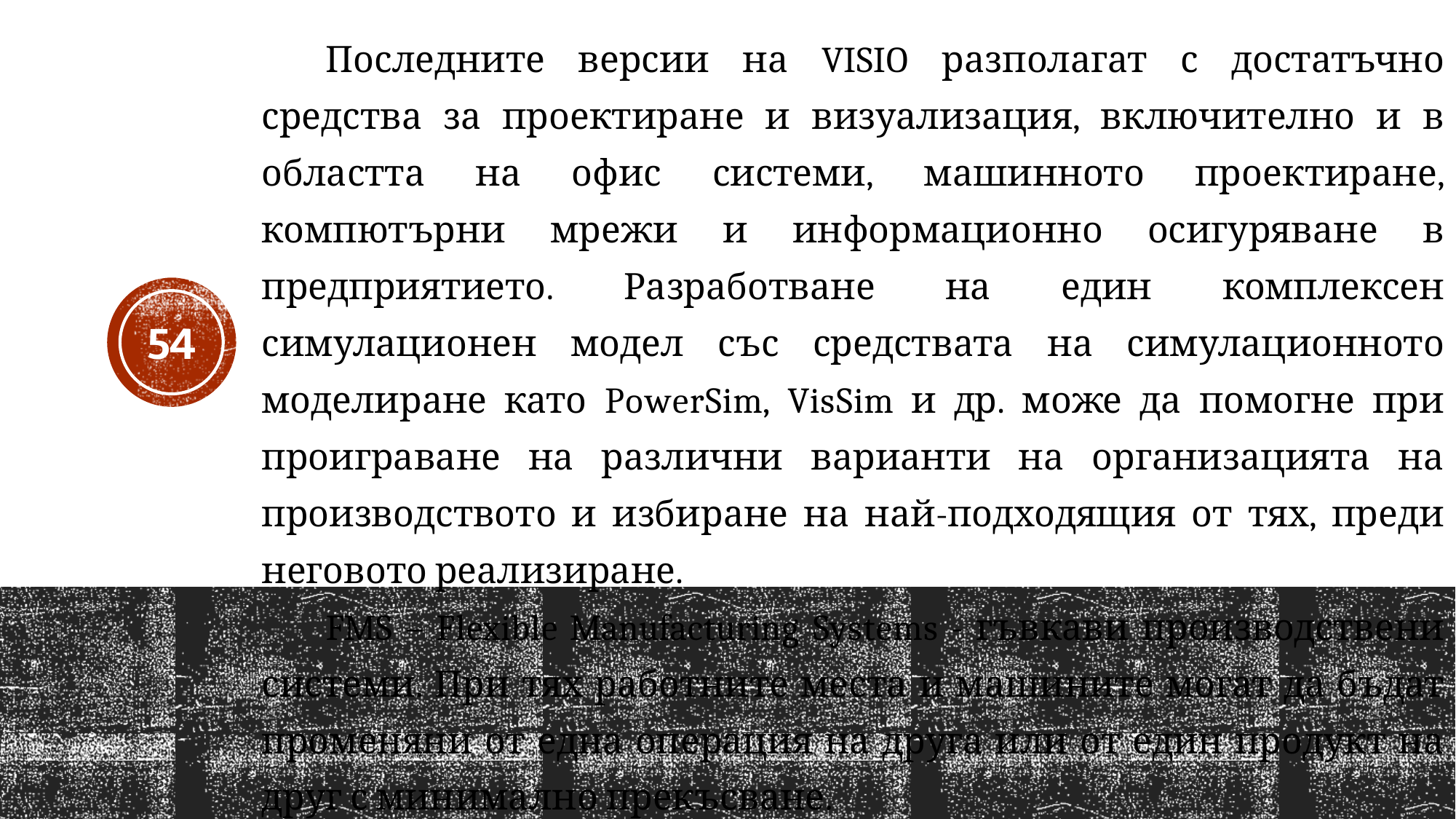

Последните версии на VISIO разполагат с достатъчно средства за проектиране и визуализация, включително и в областта на офис системи, машинното проектиране, компютърни мрежи и информационно осигуряване в предприятието. Разработване на един комплексен симулационен модел със средствата на симулационното моделиране като PowerSim, VisSim и др. може да помогне при проиграване на различни варианти на организацията на производството и избиране на най-подходящия от тях, преди неговото реализиране.
FMS – Flexible Manufacturing Systems - гъвкави производствени системи. При тях работните места и машините могат да бъдат променяни от една операция на друга или от един продукт на друг с минимално прекъсване.

54